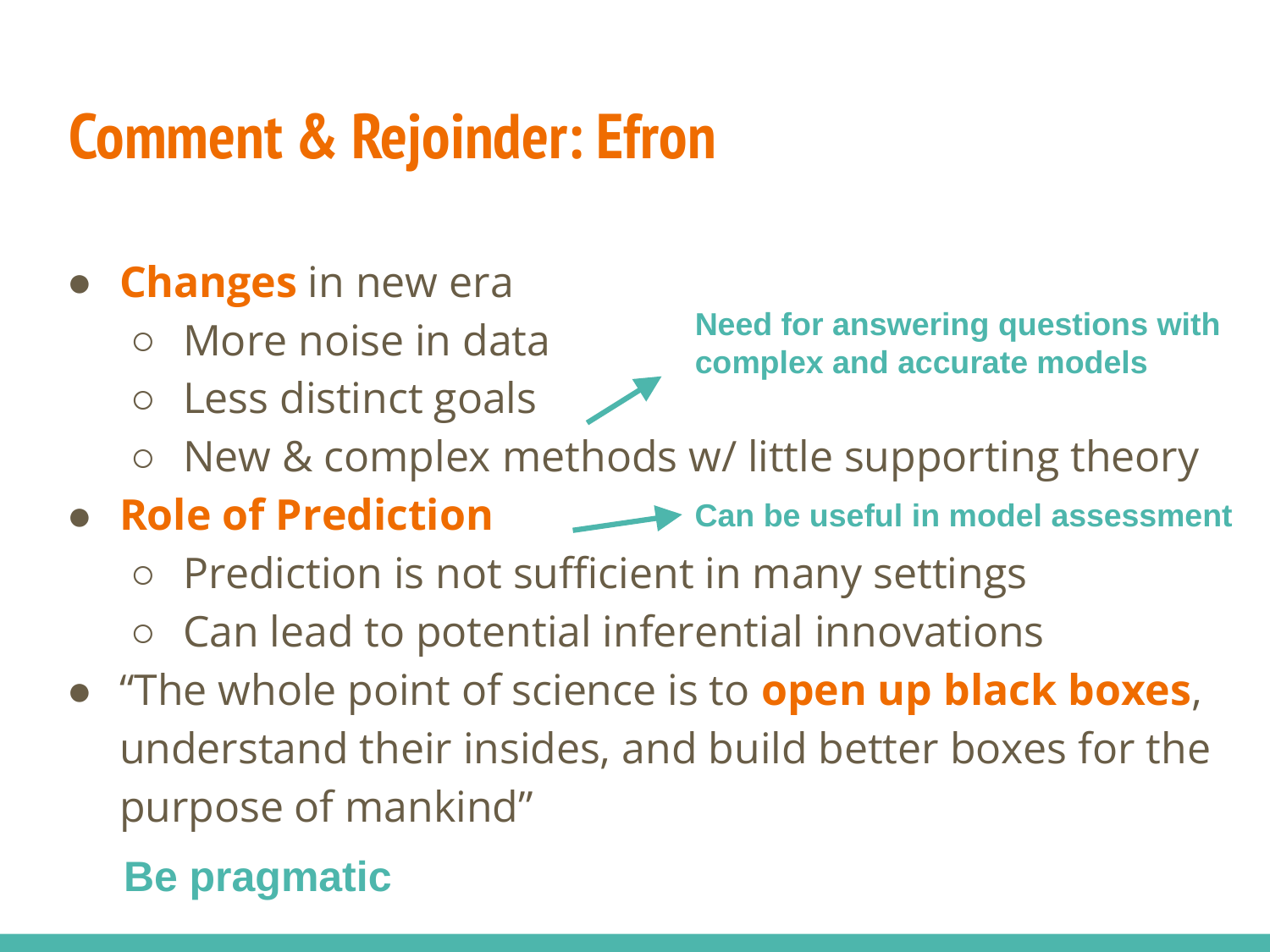

# Comment & Rejoinder: Efron
Changes in new era
More noise in data
Less distinct goals
New & complex methods w/ little supporting theory
Role of Prediction
Prediction is not sufficient in many settings
Can lead to potential inferential innovations
“The whole point of science is to open up black boxes, understand their insides, and build better boxes for the purpose of mankind”
Need for answering questions with complex and accurate models
Can be useful in model assessment
Be pragmatic